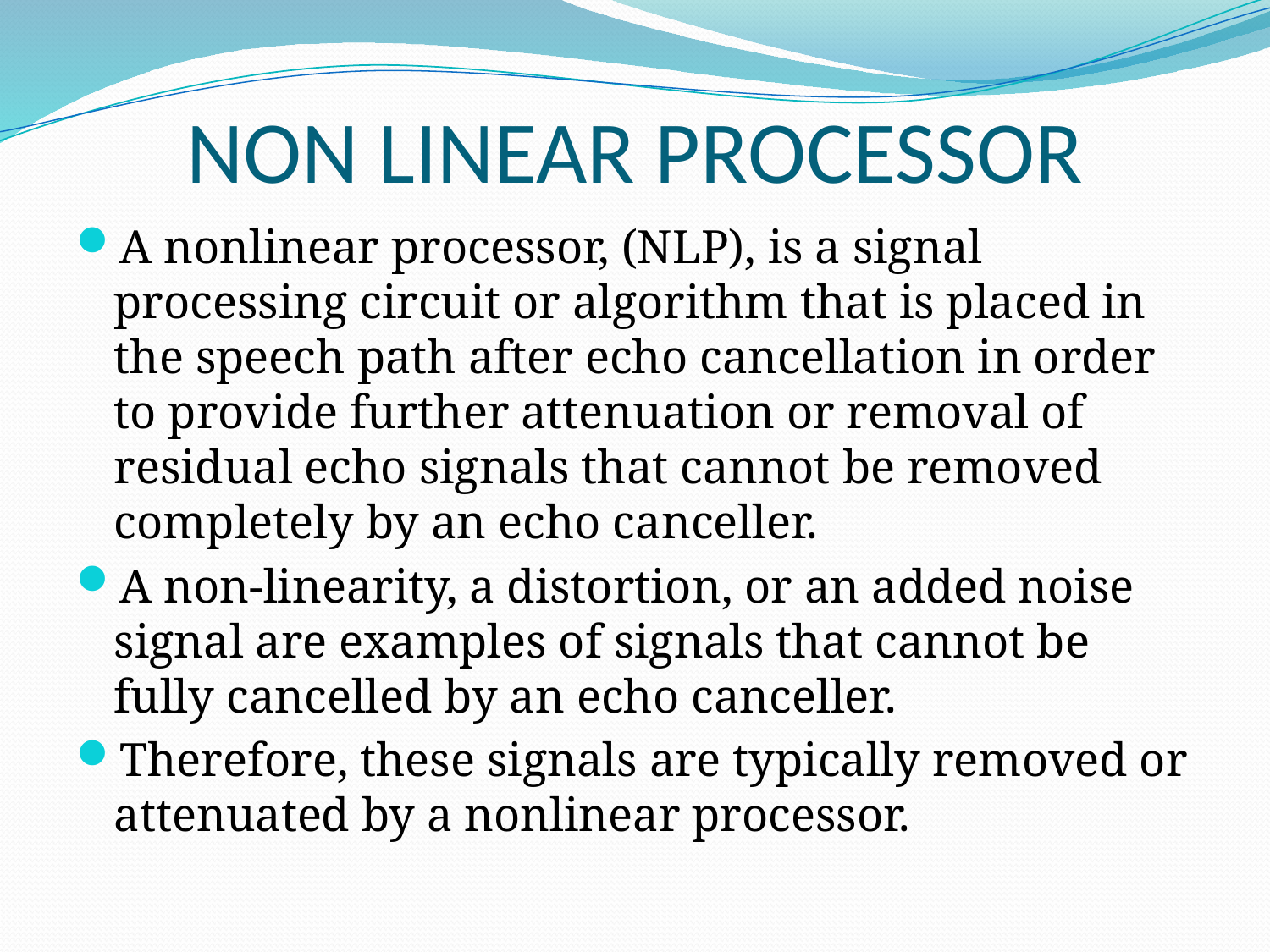

# NON LINEAR PROCESSOR
A nonlinear processor, (NLP), is a signal processing circuit or algorithm that is placed in the speech path after echo cancellation in order to provide further attenuation or removal of residual echo signals that cannot be removed completely by an echo canceller.
A non-linearity, a distortion, or an added noise signal are examples of signals that cannot be fully cancelled by an echo canceller.
Therefore, these signals are typically removed or attenuated by a nonlinear processor.